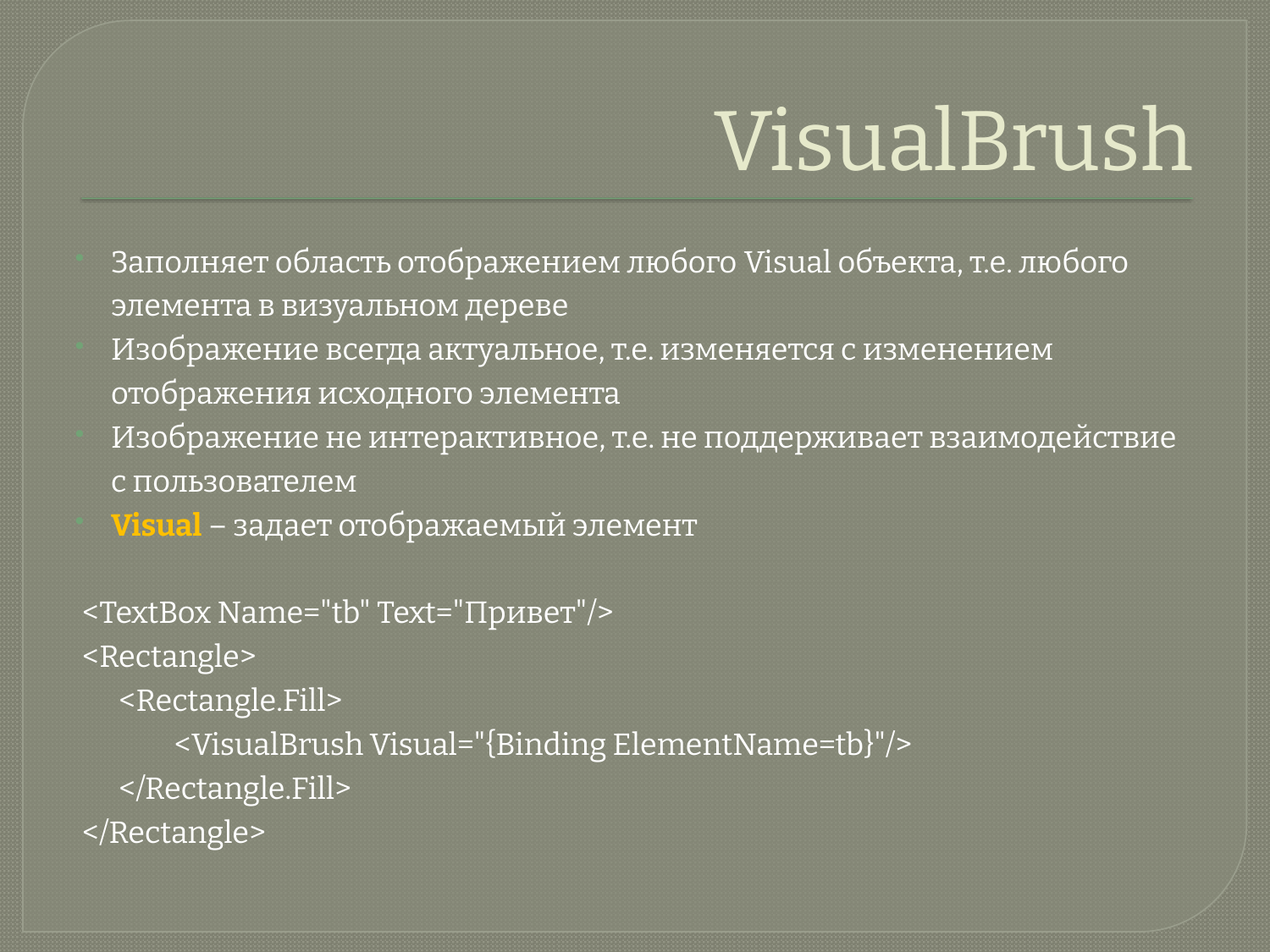

# VisualBrush
Заполняет область отображением любого Visual объекта, т.е. любого элемента в визуальном дереве
Изображение всегда актуальное, т.е. изменяется с изменением отображения исходного элемента
Изображение не интерактивное, т.е. не поддерживает взаимодействие с пользователем
Visual – задает отображаемый элемент

 <TextBox Name="tb" Text="Привет"/>
 <Rectangle>
       <Rectangle.Fill>
                <VisualBrush Visual="{Binding ElementName=tb}"/>
       </Rectangle.Fill>
 </Rectangle>